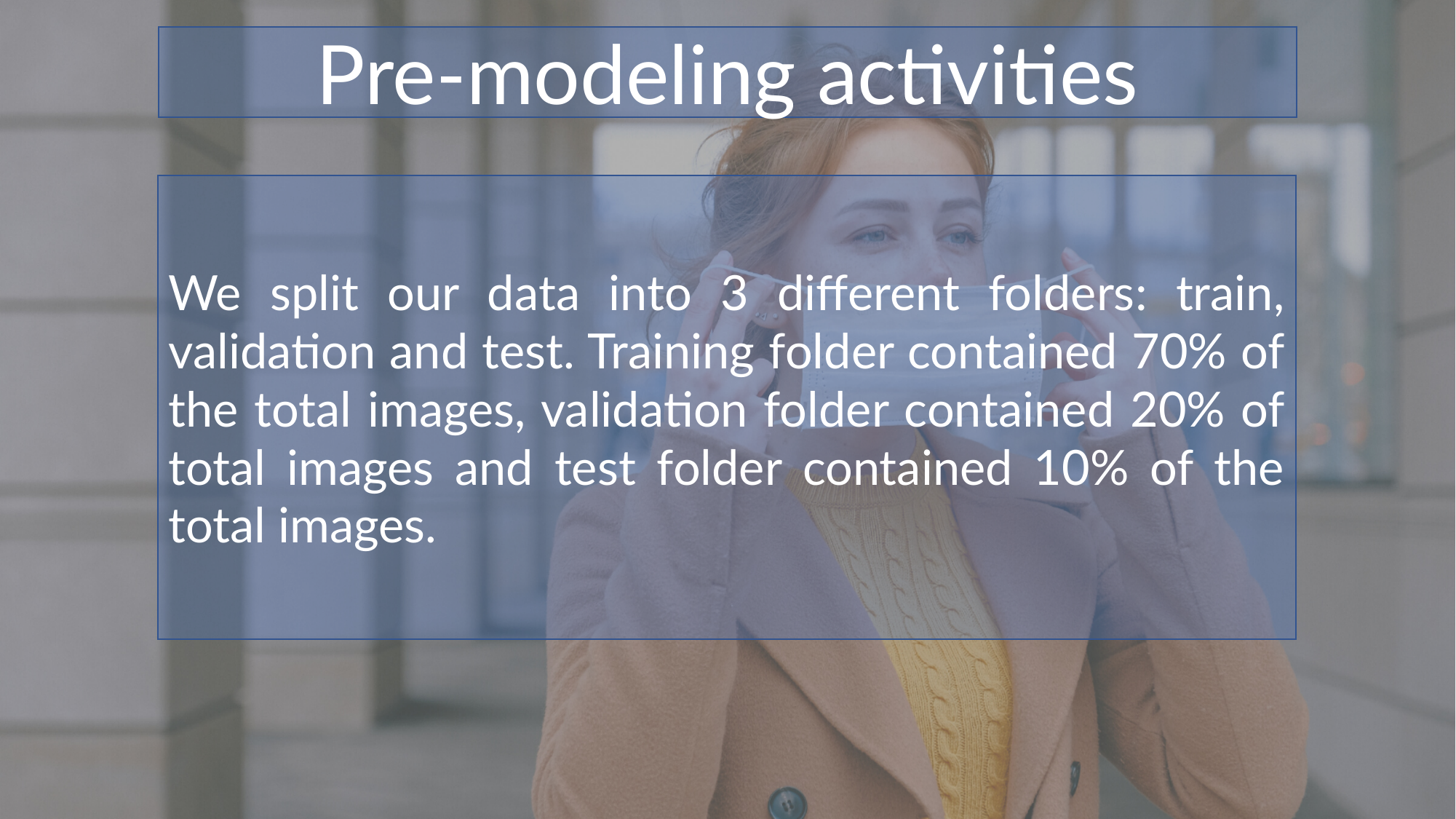

Pre-modeling activities
We split our data into 3 different folders: train, validation and test. Training folder contained 70% of the total images, validation folder contained 20% of total images and test folder contained 10% of the total images.